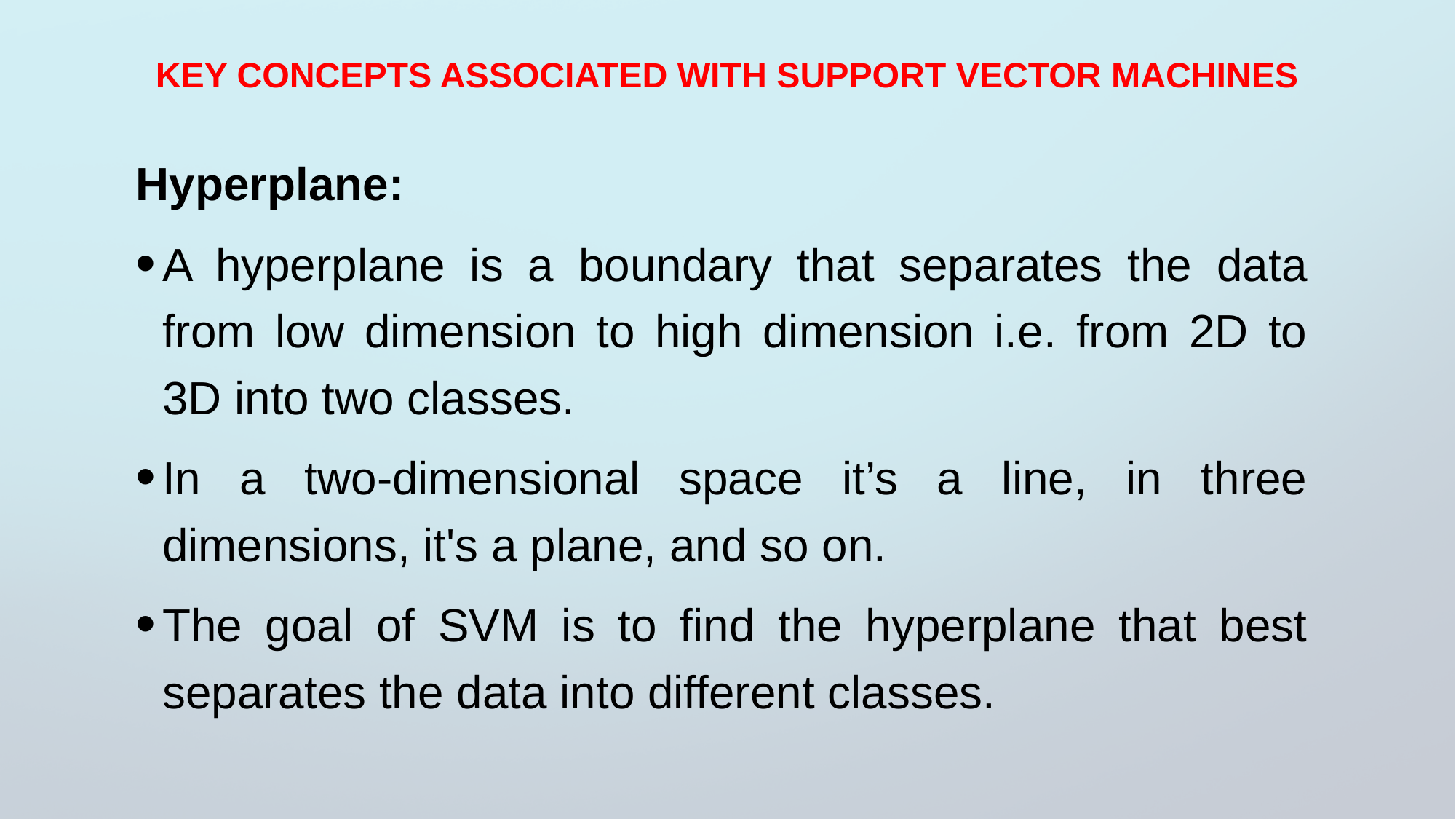

# key concepts associated with Support Vector Machines
Hyperplane:
A hyperplane is a boundary that separates the data from low dimension to high dimension i.e. from 2D to 3D into two classes.
In a two-dimensional space it’s a line, in three dimensions, it's a plane, and so on.
The goal of SVM is to find the hyperplane that best separates the data into different classes.

3